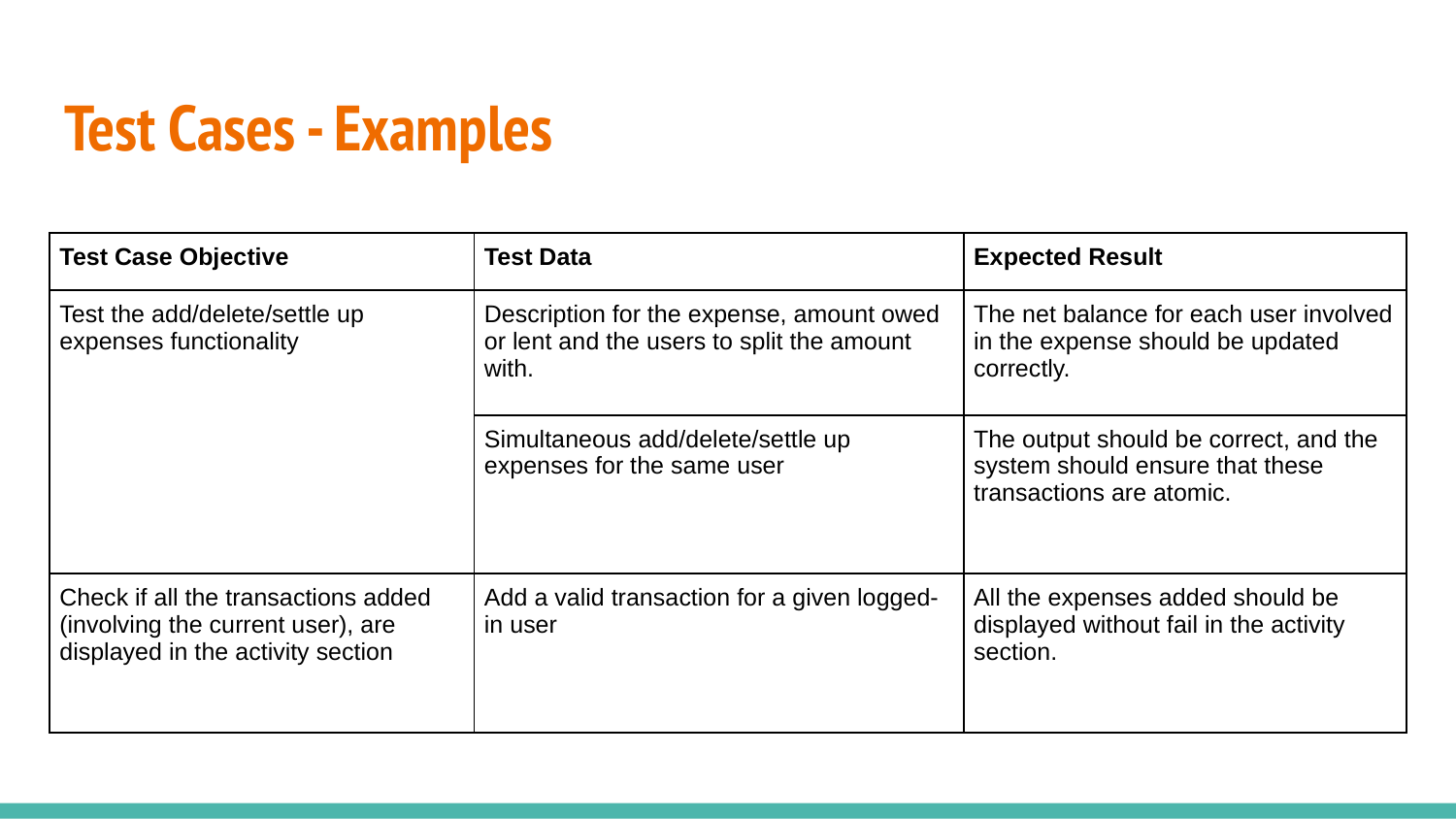

# Test Cases - Examples
| Test Case Objective | Test Data | Expected Result |
| --- | --- | --- |
| Test the add/delete/settle up expenses functionality | Description for the expense, amount owed or lent and the users to split the amount with. | The net balance for each user involved in the expense should be updated correctly. |
|  | Simultaneous add/delete/settle up expenses for the same user | The output should be correct, and the system should ensure that these transactions are atomic. |
| Check if all the transactions added (involving the current user), are displayed in the activity section | Add a valid transaction for a given logged-in user | All the expenses added should be displayed without fail in the activity section. |